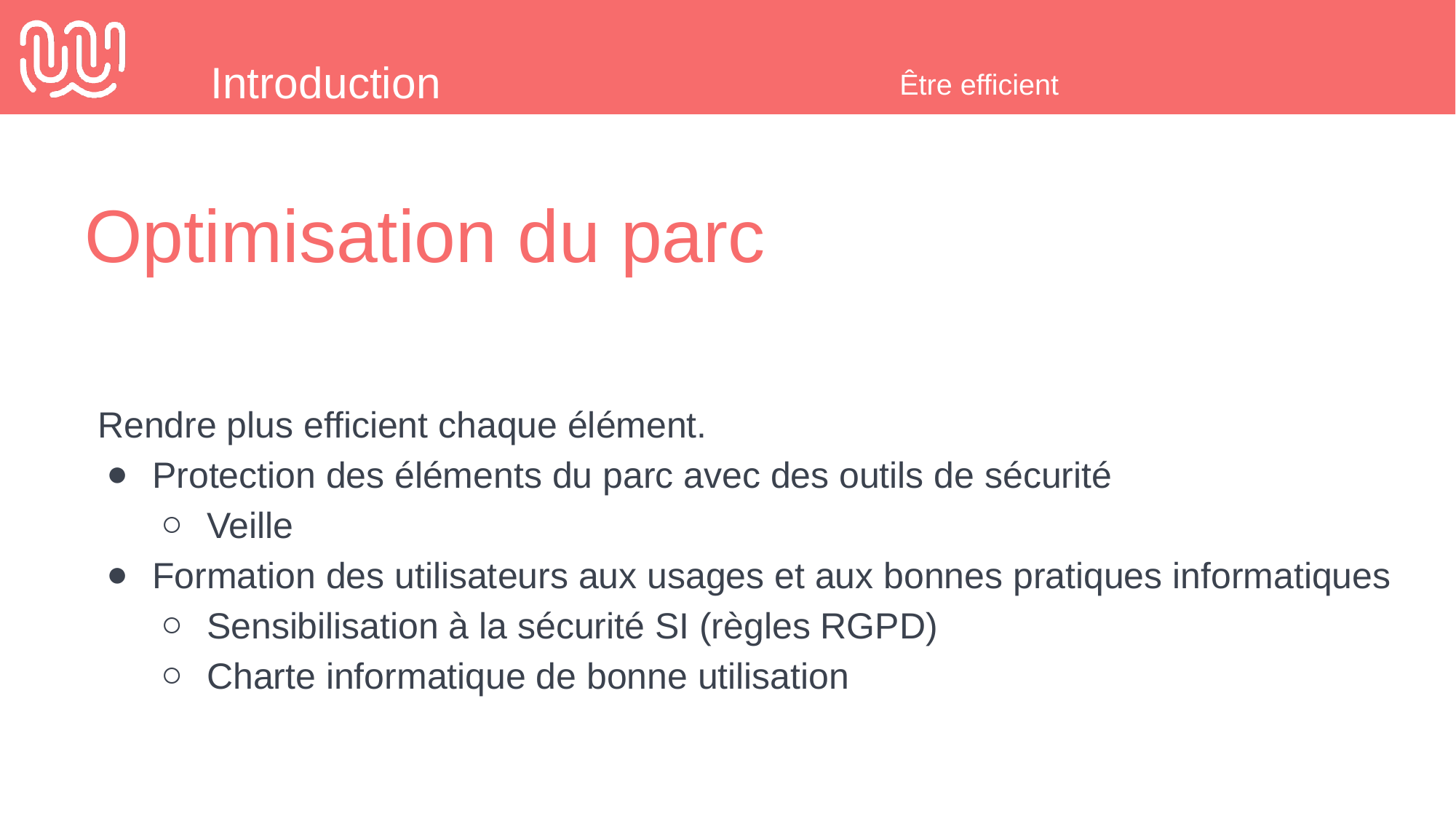

Introduction
Être efficient
Optimisation du parc
Rendre plus efficient chaque élément.
Protection des éléments du parc avec des outils de sécurité
Veille
Formation des utilisateurs aux usages et aux bonnes pratiques informatiques
Sensibilisation à la sécurité SI (règles RGPD)
Charte informatique de bonne utilisation